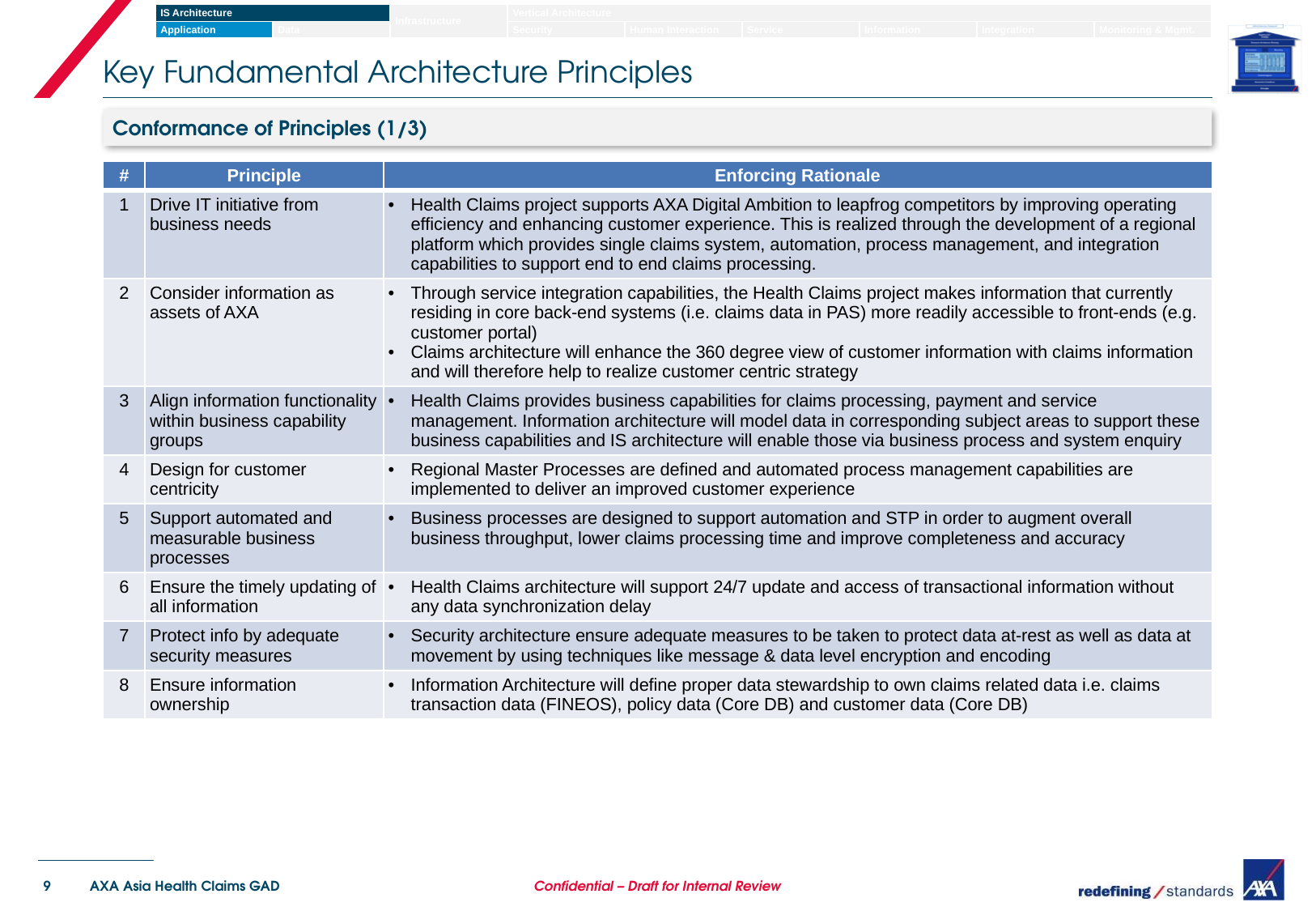

# Key Fundamental Architecture Principles
Conformance of Principles (1/3)
| # | Principle | Enforcing Rationale |
| --- | --- | --- |
| 1 | Drive IT initiative from business needs | Health Claims project supports AXA Digital Ambition to leapfrog competitors by improving operating efficiency and enhancing customer experience. This is realized through the development of a regional platform which provides single claims system, automation, process management, and integration capabilities to support end to end claims processing. |
| 2 | Consider information as assets of AXA | Through service integration capabilities, the Health Claims project makes information that currently residing in core back-end systems (i.e. claims data in PAS) more readily accessible to front-ends (e.g. customer portal) Claims architecture will enhance the 360 degree view of customer information with claims information and will therefore help to realize customer centric strategy |
| 3 | Align information functionality within business capability groups | Health Claims provides business capabilities for claims processing, payment and service management. Information architecture will model data in corresponding subject areas to support these business capabilities and IS architecture will enable those via business process and system enquiry |
| 4 | Design for customer centricity | Regional Master Processes are defined and automated process management capabilities are implemented to deliver an improved customer experience |
| 5 | Support automated and measurable business processes | Business processes are designed to support automation and STP in order to augment overall business throughput, lower claims processing time and improve completeness and accuracy |
| 6 | Ensure the timely updating of all information | Health Claims architecture will support 24/7 update and access of transactional information without any data synchronization delay |
| 7 | Protect info by adequate security measures | Security architecture ensure adequate measures to be taken to protect data at-rest as well as data at movement by using techniques like message & data level encryption and encoding |
| 8 | Ensure information ownership | Information Architecture will define proper data stewardship to own claims related data i.e. claims transaction data (FINEOS), policy data (Core DB) and customer data (Core DB) |
9